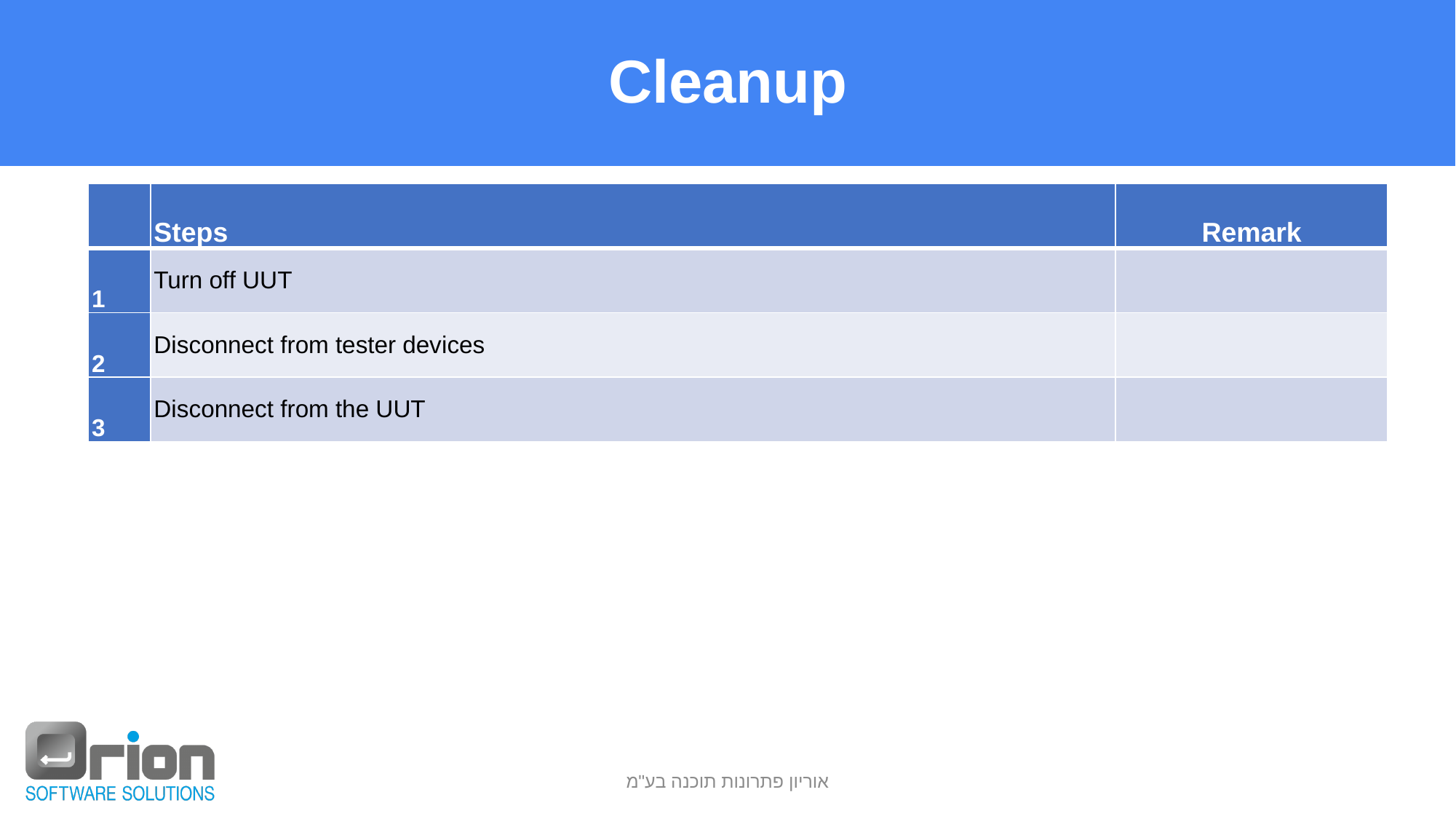

# Cleanup
|  | Steps | Remark |
| --- | --- | --- |
| 1 | Turn off UUT |  |
| 2 | Disconnect from tester devices |  |
| 3 | Disconnect from the UUT |  |
אוריון פתרונות תוכנה בע"מ